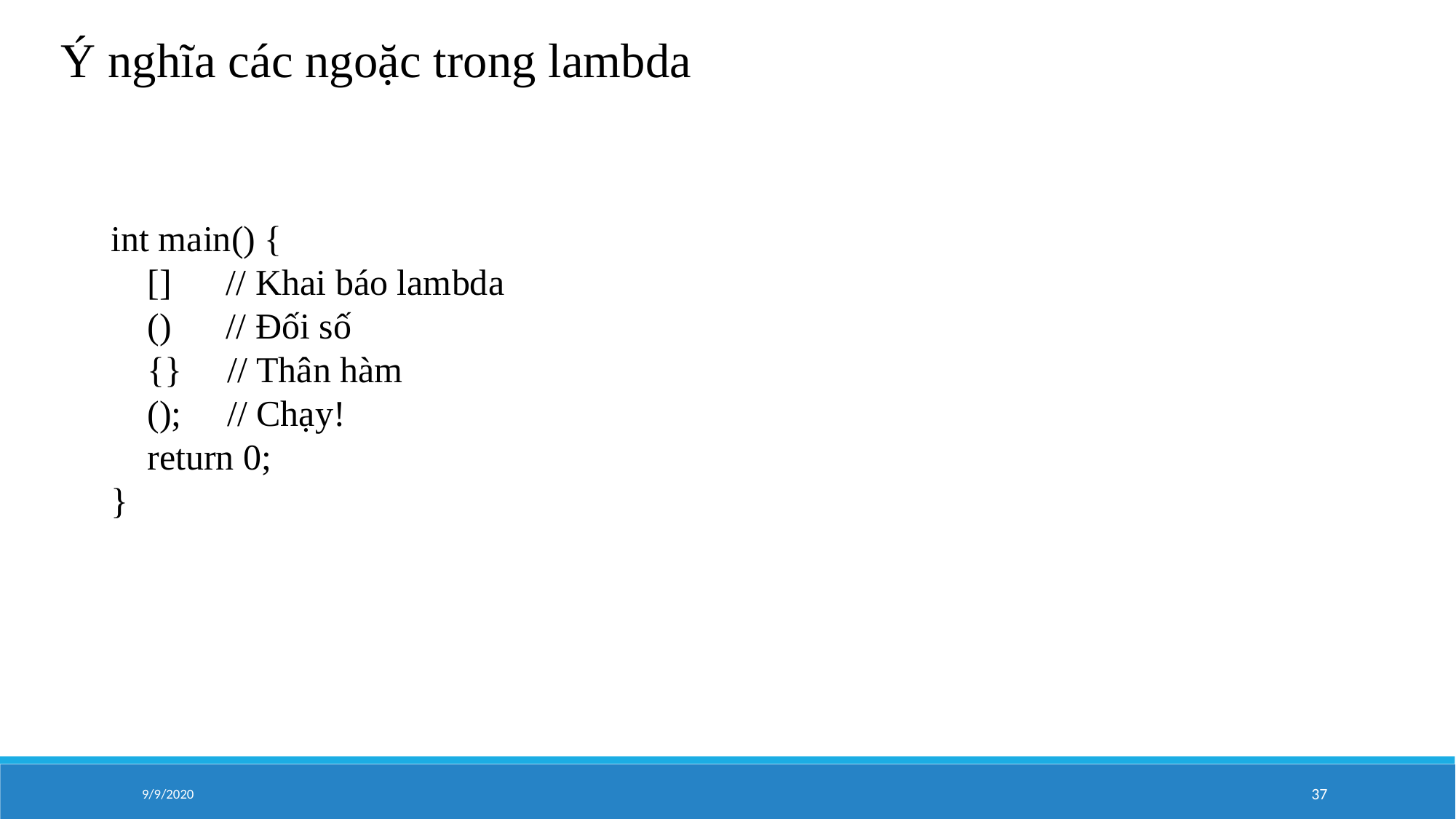

Ý nghĩa các ngoặc trong lambda
int main() {
    []      // Khai báo lambda
    ()      // Đối số
    {}     // Thân hàm
    ();     // Chạy!
    return 0;
}
9/9/2020
37